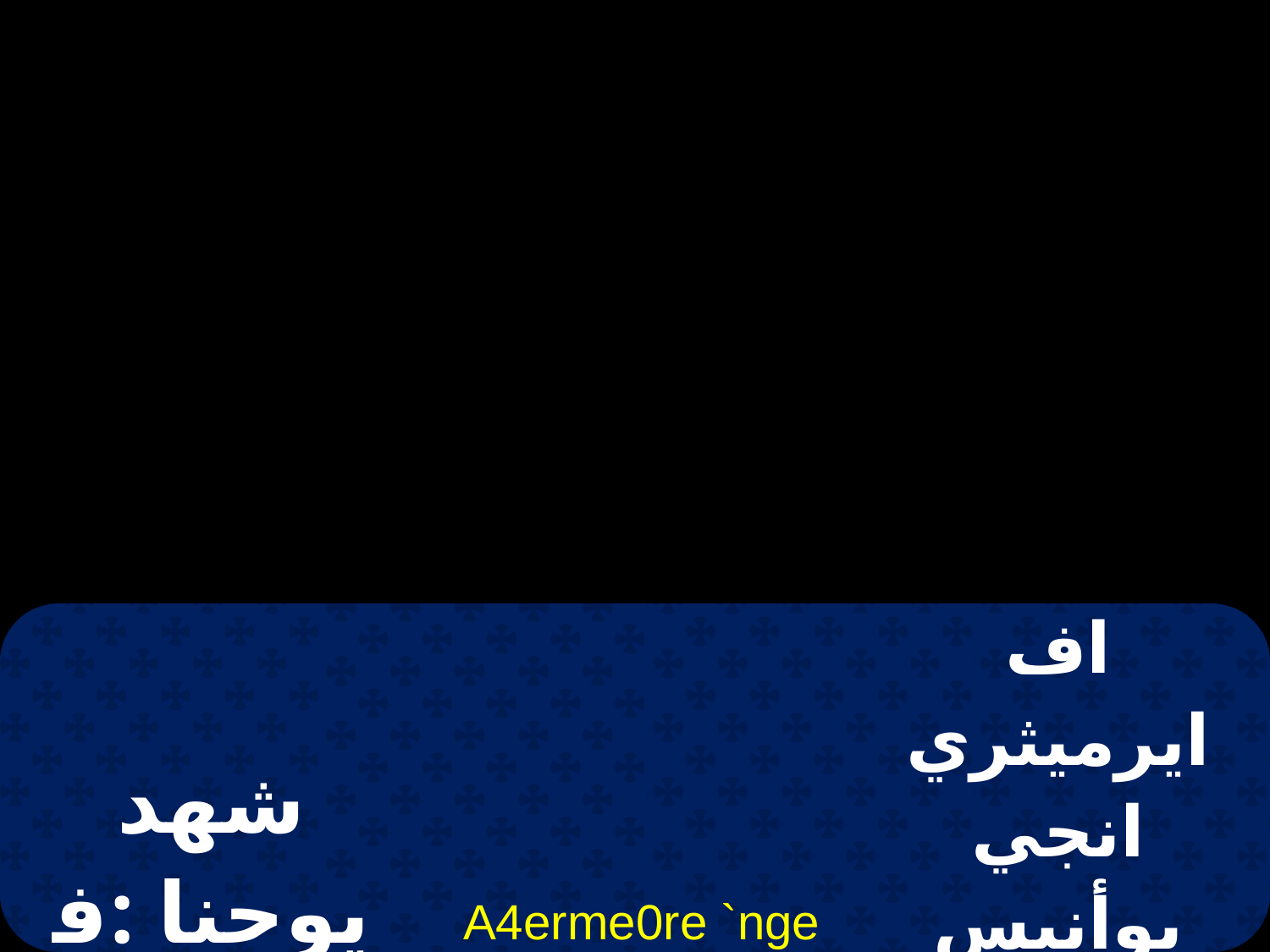

| شهد يوحنا :في الأربعة أناجيل | A4erme0re `nge I=wa: qen pi=d `nevajjelion | اف ايرميثري انجي يوأنيس خين بي افتوو ان اف أنجيليون |
| --- | --- | --- |